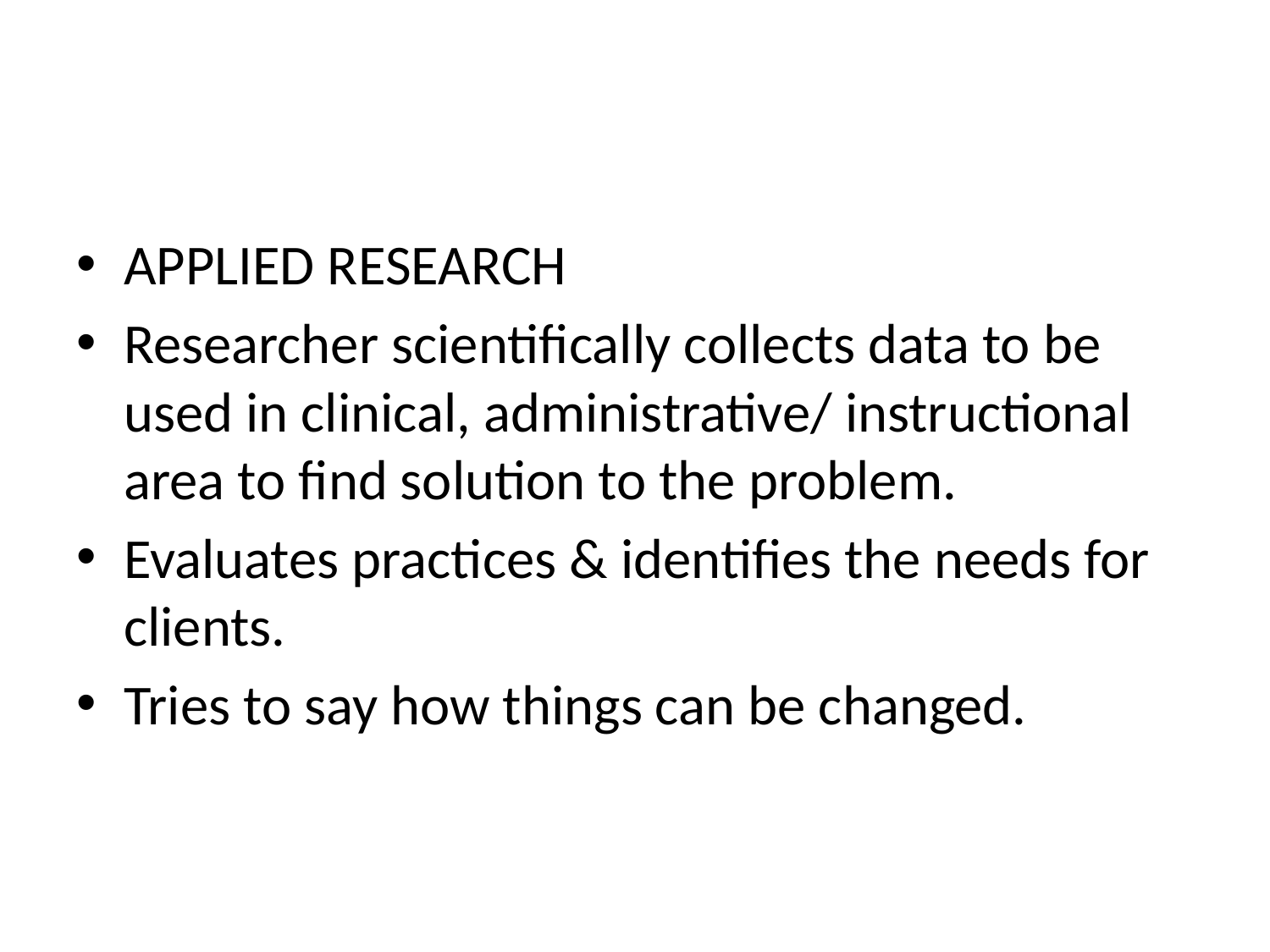

APPLIED RESEARCH
Researcher scientifically collects data to be used in clinical, administrative/ instructional area to find solution to the problem.
Evaluates practices & identifies the needs for clients.
Tries to say how things can be changed.